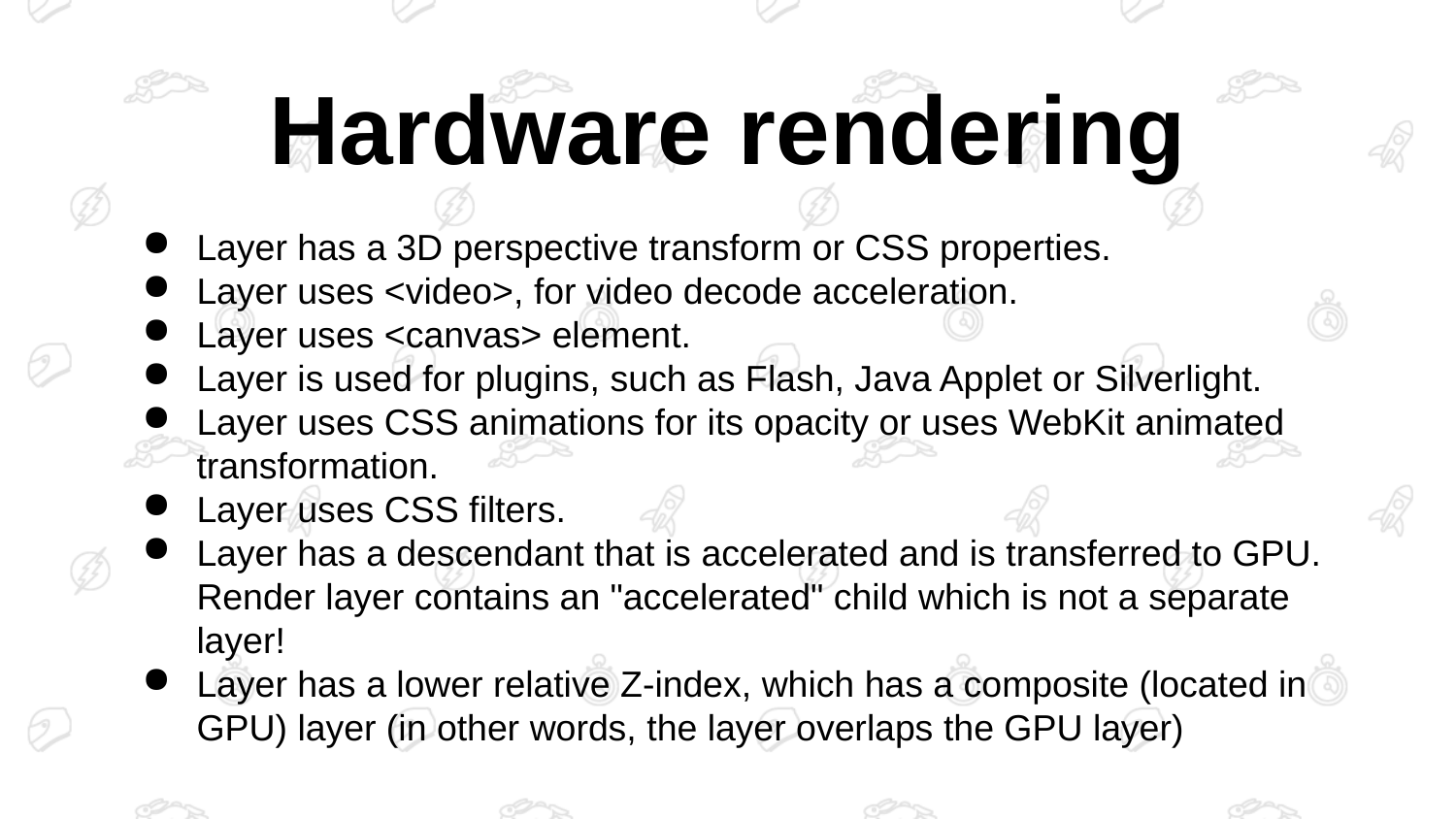

# Hardware rendering
Layer has a 3D perspective transform or CSS properties.
Layer uses <video>, for video decode acceleration.
Layer uses <canvas> element.
Layer is used for plugins, such as Flash, Java Applet or Silverlight.
Layer uses CSS animations for its opacity or uses WebKit animated transformation.
Layer uses CSS filters.
Layer has a descendant that is accelerated and is transferred to GPU. Render layer contains an "accelerated" child which is not a separate layer!
Layer has a lower relative Z-index, which has a composite (located in GPU) layer (in other words, the layer overlaps the GPU layer)